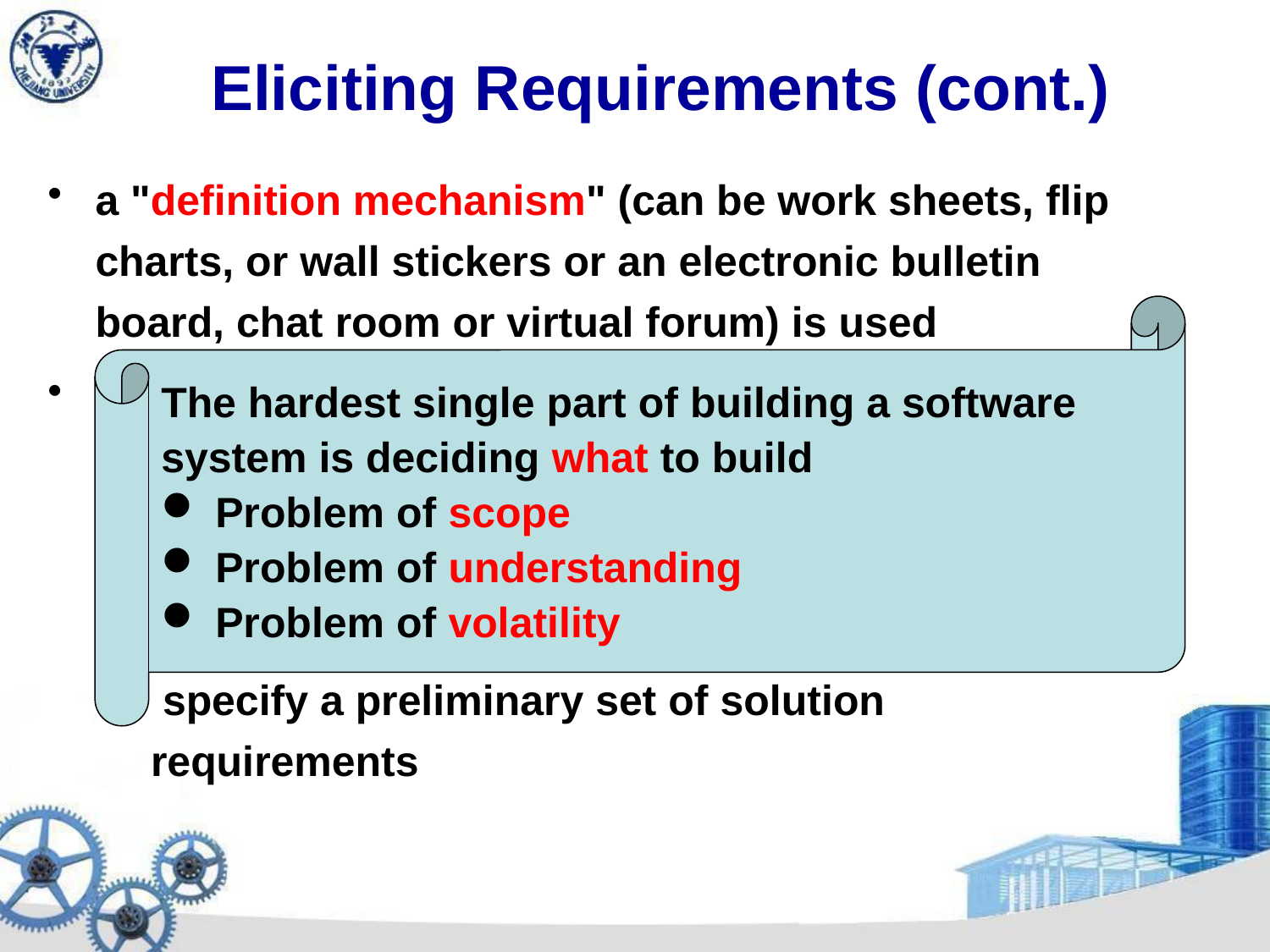

# Eliciting Requirements (cont.)
a "definition mechanism" (can be work sheets, flip charts, or wall stickers or an electronic bulletin board, chat room or virtual forum) is used
the goal is
to identify the problem
propose elements of the solution
negotiate different approaches, and
 specify a preliminary set of solution requirements
The hardest single part of building a software
system is deciding what to build
 Problem of scope
 Problem of understanding
 Problem of volatility